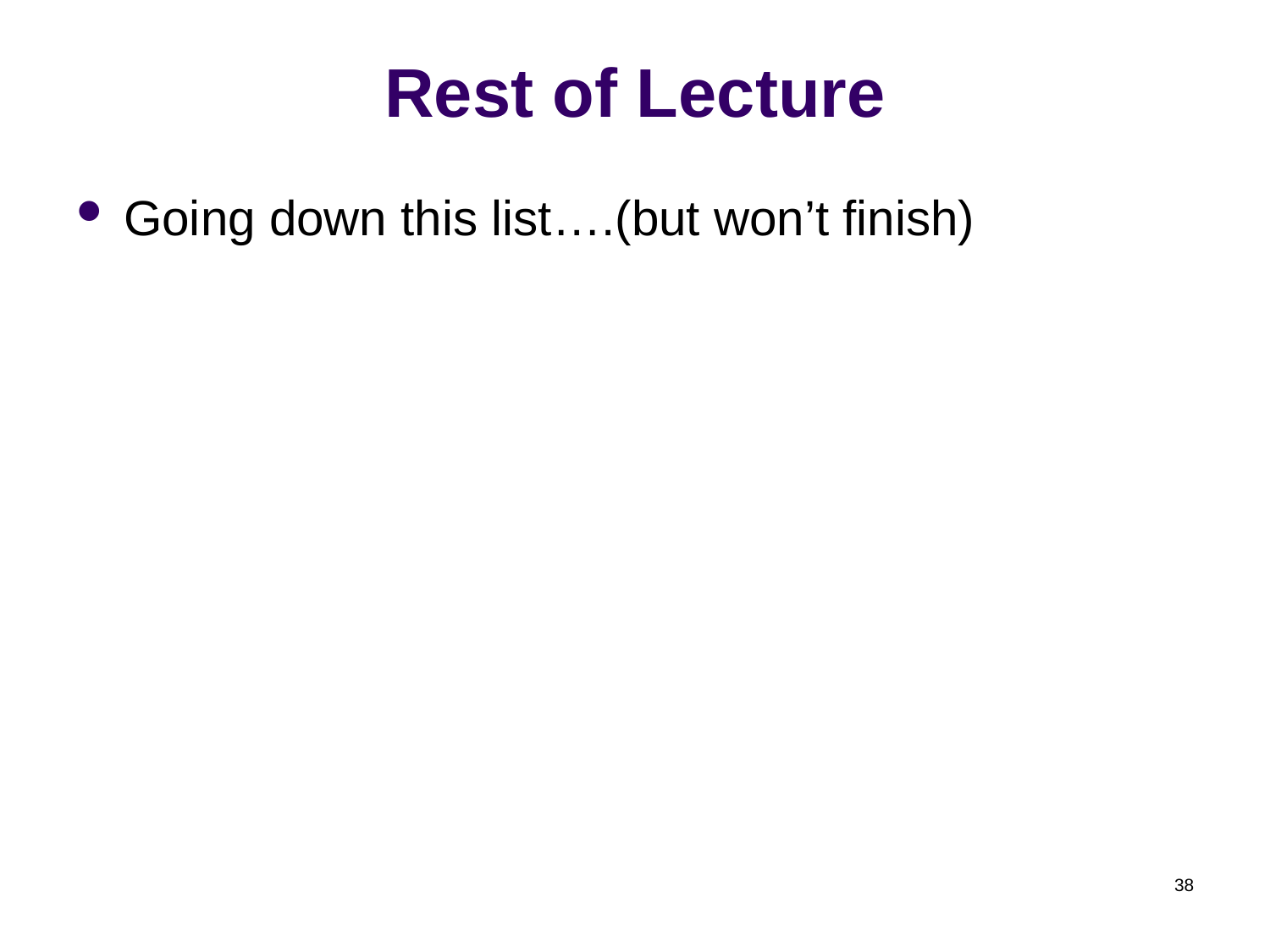

# Rest of Lecture
Going down this list….(but won’t finish)
38